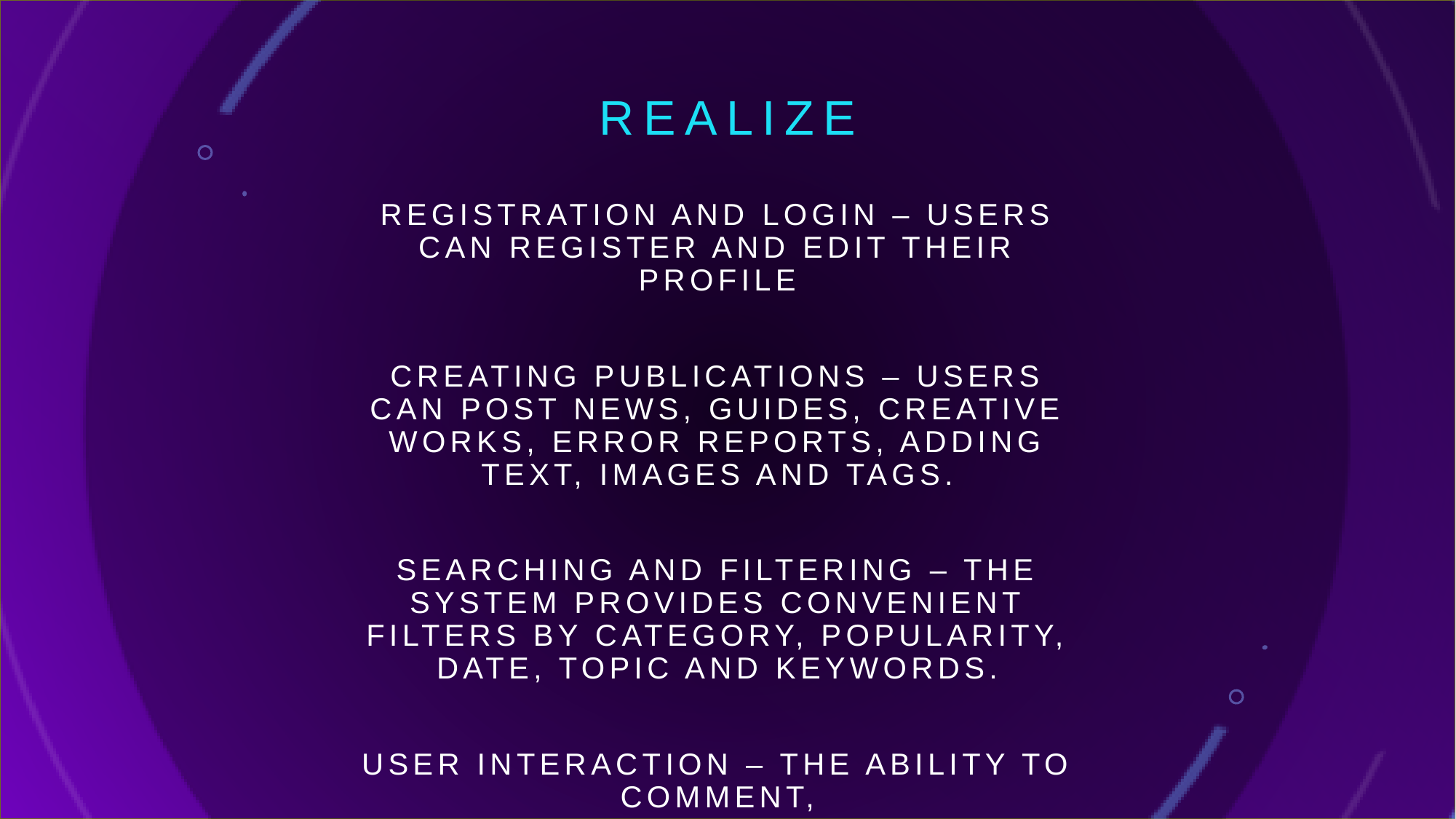

# Realize

Registration and login – users can register and edit their profile

Creating publications – users can post news, guides, creative works, error reports, adding text, images and tags.

Searching and filtering – the system provides convenient filters by category, popularity, date, topic and keywords.

User interaction – the ability to comment,